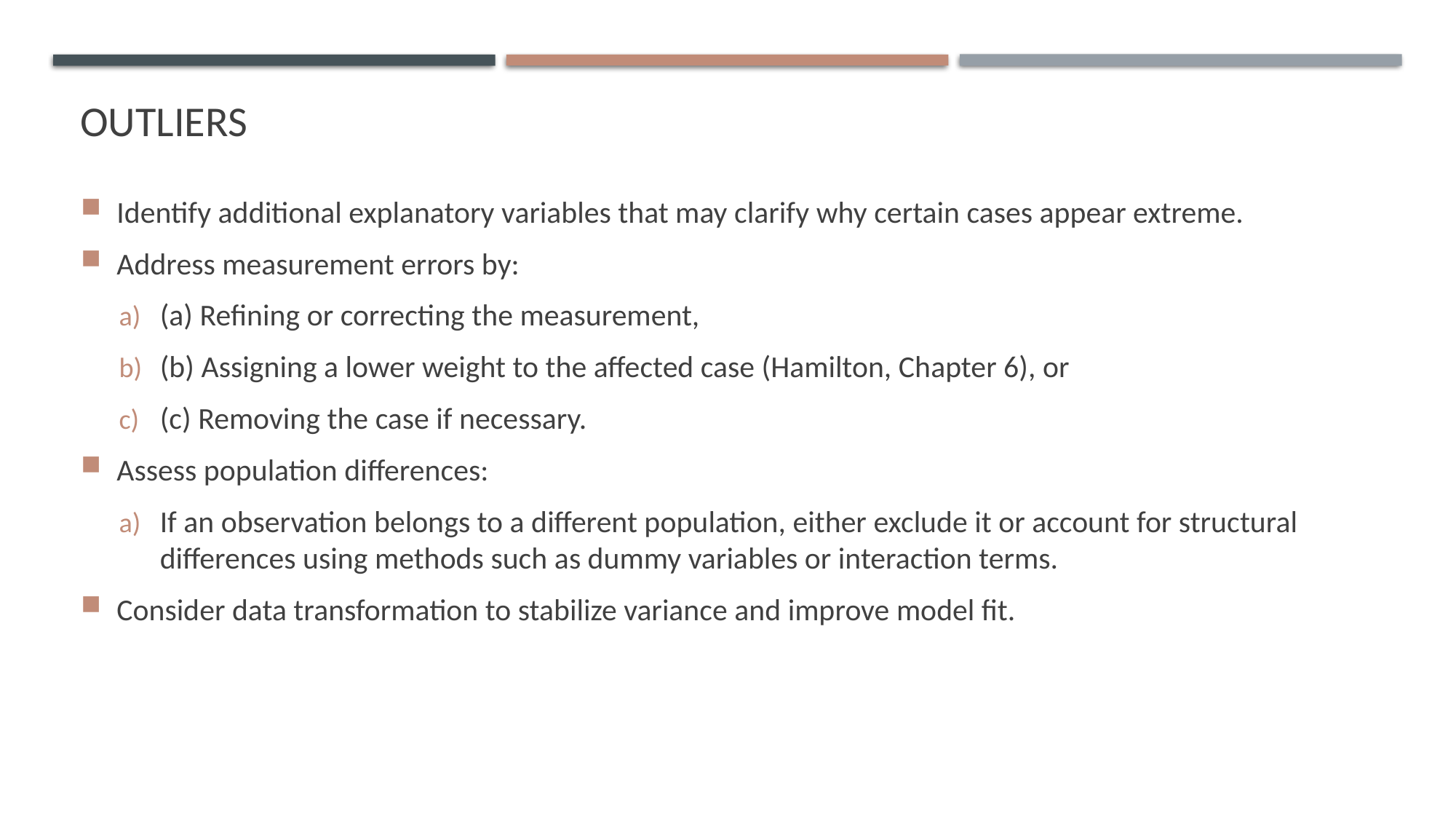

# OUTLIERS
Identify additional explanatory variables that may clarify why certain cases appear extreme.
Address measurement errors by:
(a) Refining or correcting the measurement,
(b) Assigning a lower weight to the affected case (Hamilton, Chapter 6), or
(c) Removing the case if necessary.
Assess population differences:
If an observation belongs to a different population, either exclude it or account for structural differences using methods such as dummy variables or interaction terms.
Consider data transformation to stabilize variance and improve model fit.